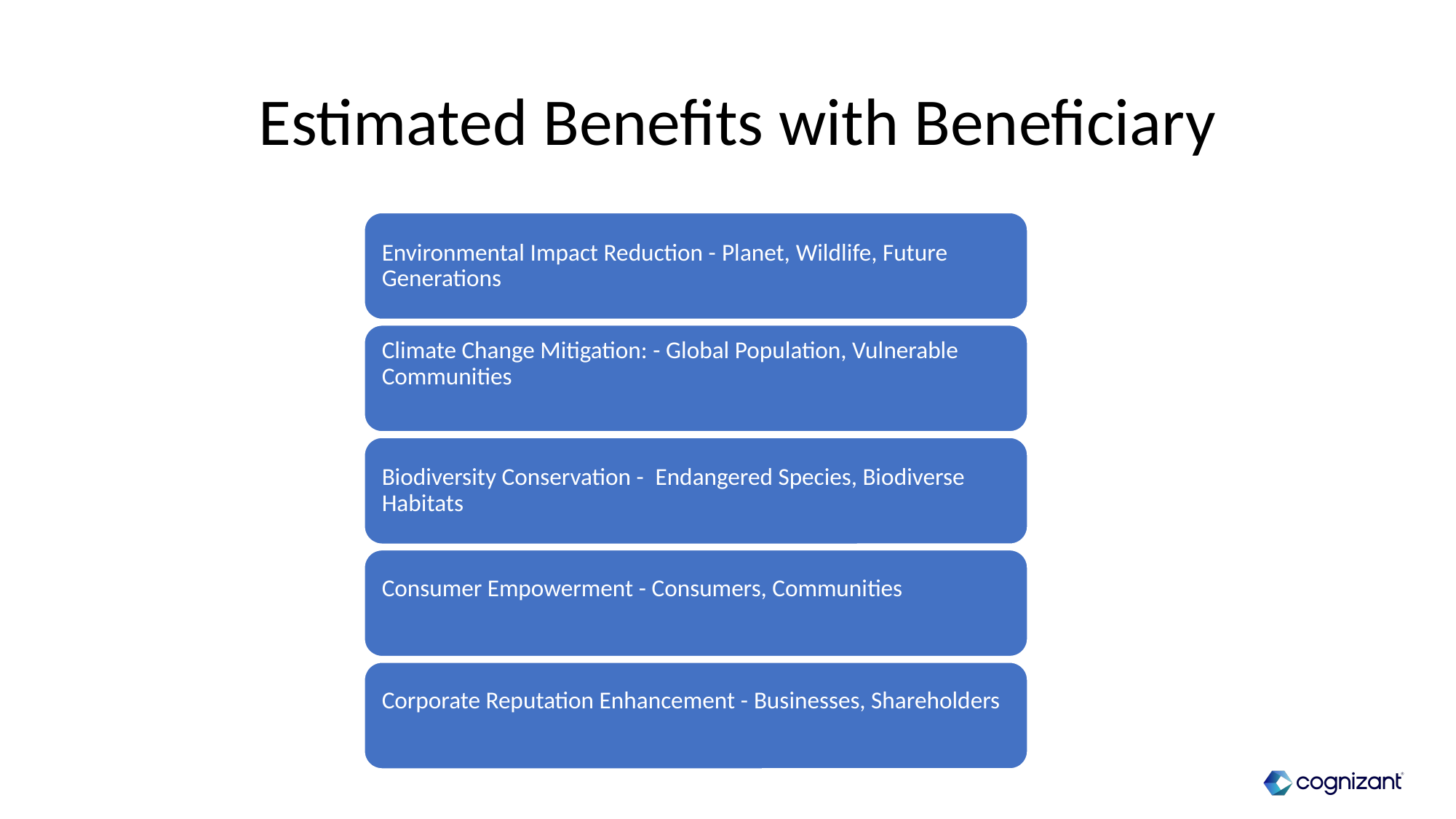

Estimated Benefits with Beneficiary
Environmental Impact Reduction - Planet, Wildlife, Future Generations
Climate Change Mitigation: - Global Population, Vulnerable Communities
Biodiversity Conservation -  Endangered Species, Biodiverse Habitats
Consumer Empowerment - Consumers, Communities
Corporate Reputation Enhancement - Businesses, Shareholders